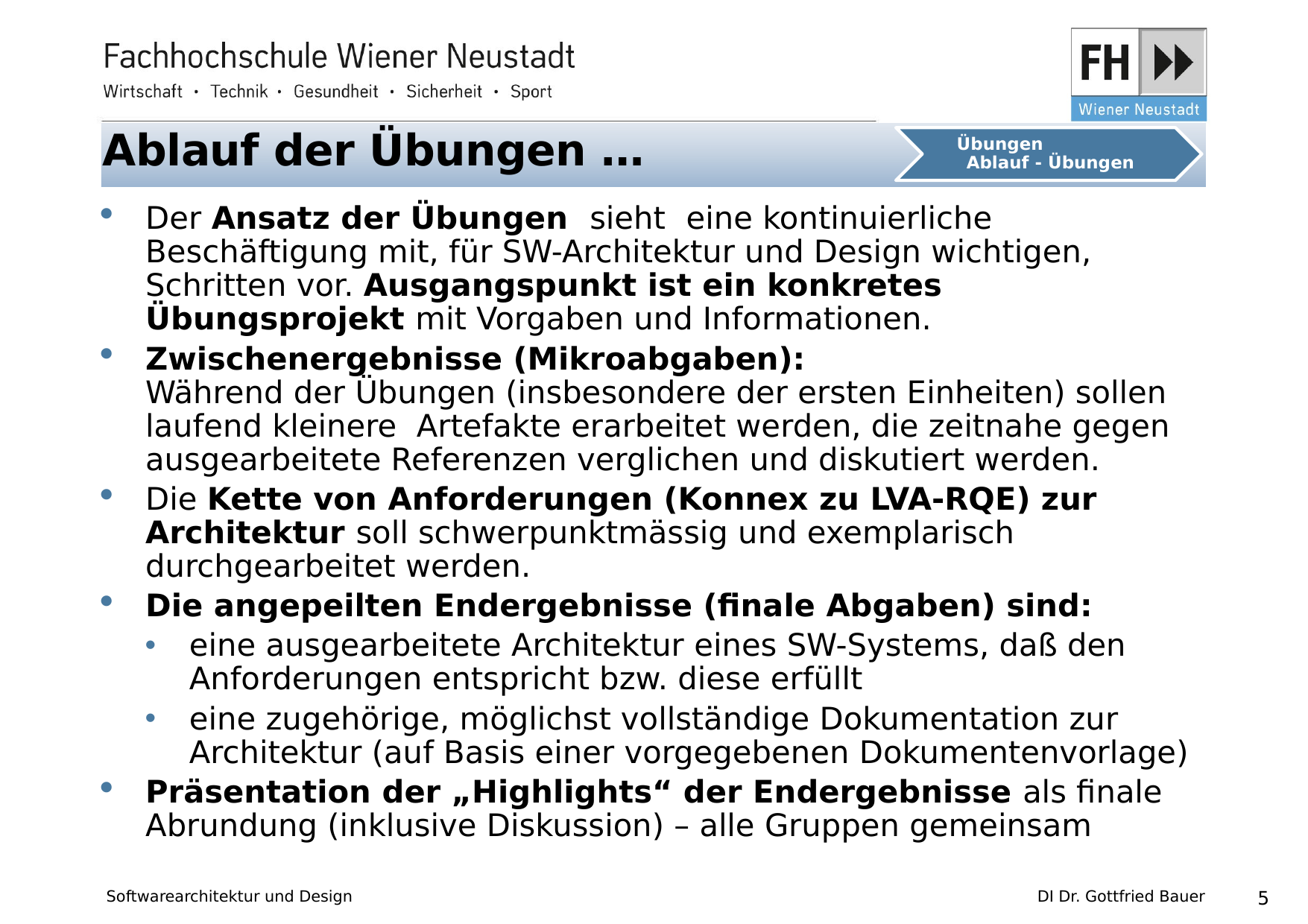

Ablauf der Übungen …
Übungen                  Ablauf - Übungen

Der Ansatz der Übungen  sieht  eine kontinuierliche Beschäftigung mit, für SW-Architektur und Design wichtigen, Schritten vor. Ausgangspunkt ist ein konkretes Übungsprojekt mit Vorgaben und Informationen.
Zwischenergebnisse (Mikroabgaben):
Während der Übungen (insbesondere der ersten Einheiten) sollen laufend kleinere  Artefakte erarbeitet werden, die zeitnahe gegen ausgearbeitete Referenzen verglichen und diskutiert werden.
Die Kette von Anforderungen (Konnex zu LVA-RQE) zur Architektur soll schwerpunktmässig und exemplarisch durchgearbeitet werden.
Die angepeilten Endergebnisse (finale Abgaben) sind:
eine ausgearbeitete Architektur eines SW-Systems, daß den Anforderungen entspricht bzw. diese erfüllt
eine zugehörige, möglichst vollständige Dokumentation zur Architektur (auf Basis einer vorgegebenen Dokumentenvorlage)
Präsentation der „Highlights“ der Endergebnisse als finale Abrundung (inklusive Diskussion) – alle Gruppen gemeinsam

Softwarearchitektur und Design
DI Dr. Gottfried Bauer
5